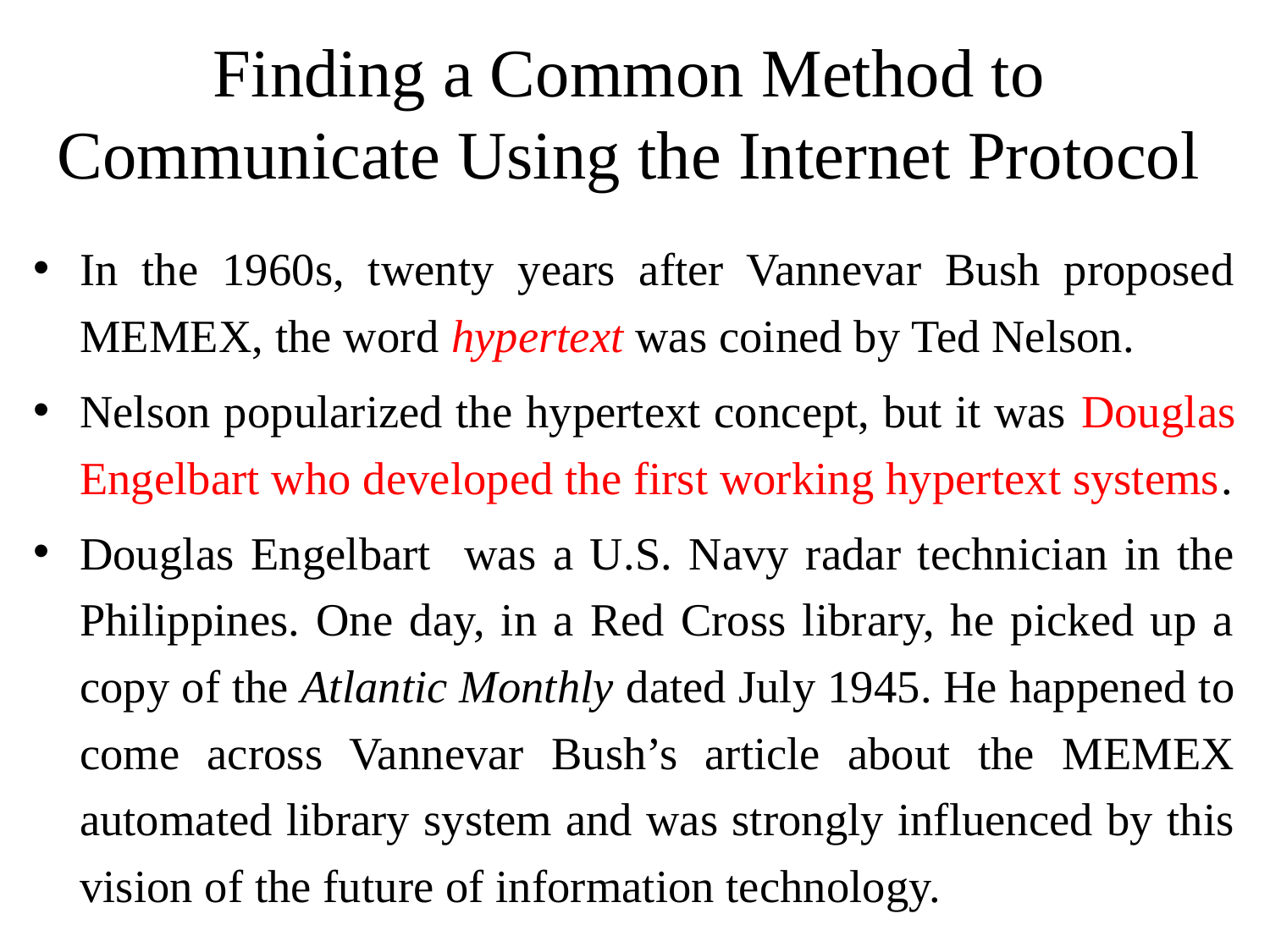

# Finding a Common Method to Communicate Using the Internet Protocol
In the 1960s, twenty years after Vannevar Bush proposed MEMEX, the word hypertext was coined by Ted Nelson.
Nelson popularized the hypertext concept, but it was Douglas Engelbart who developed the first working hypertext systems.
Douglas Engelbart  was a U.S. Navy radar technician in the Philippines. One day, in a Red Cross library, he picked up a copy of the Atlantic Monthly dated July 1945. He happened to come across Vannevar Bush’s article about the MEMEX automated library system and was strongly influenced by this vision of the future of information technology.